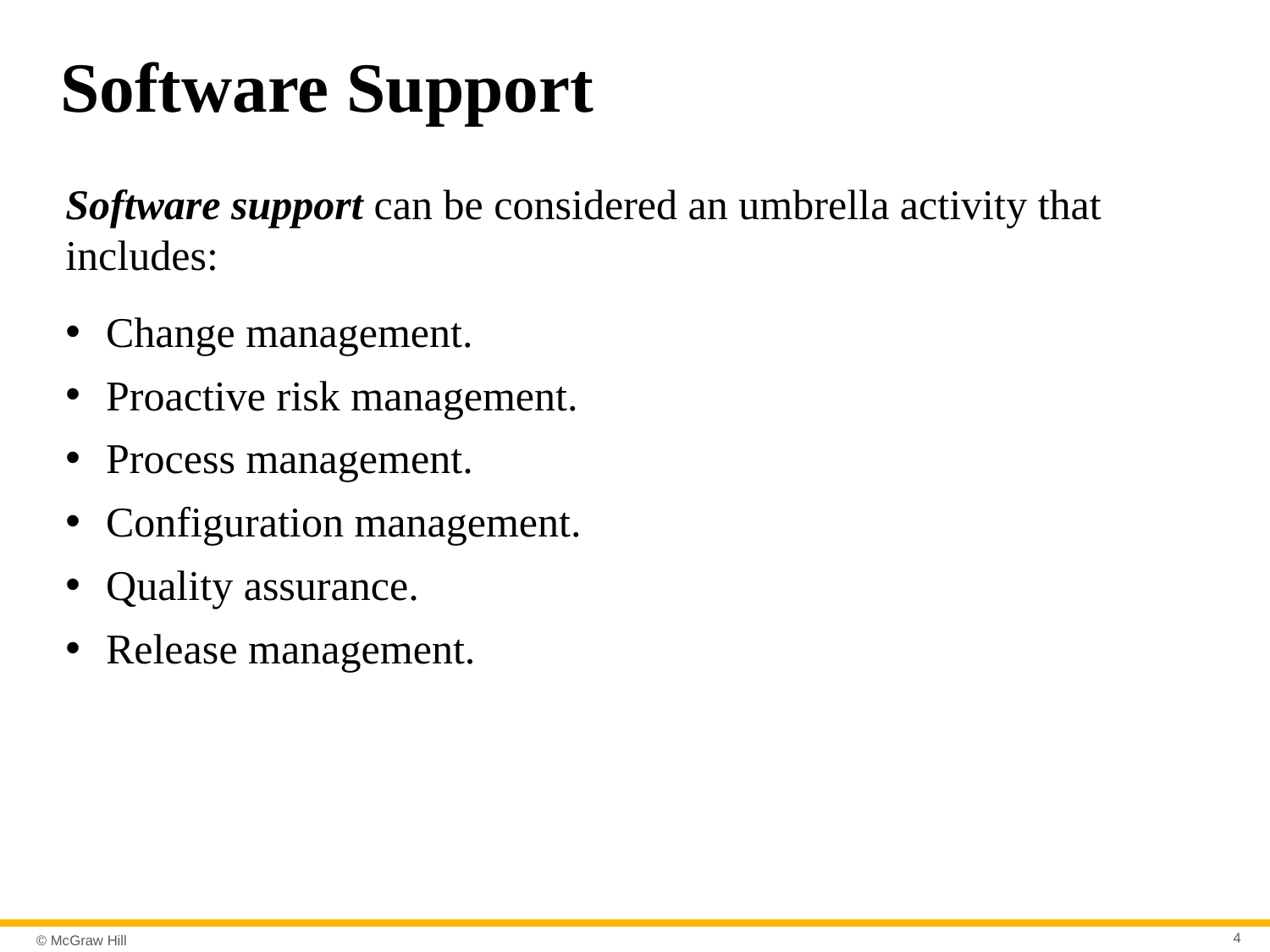

# Software Support
Software support can be considered an umbrella activity that includes:
Change management.
Proactive risk management.
Process management.
Configuration management.
Quality assurance.
Release management.
4